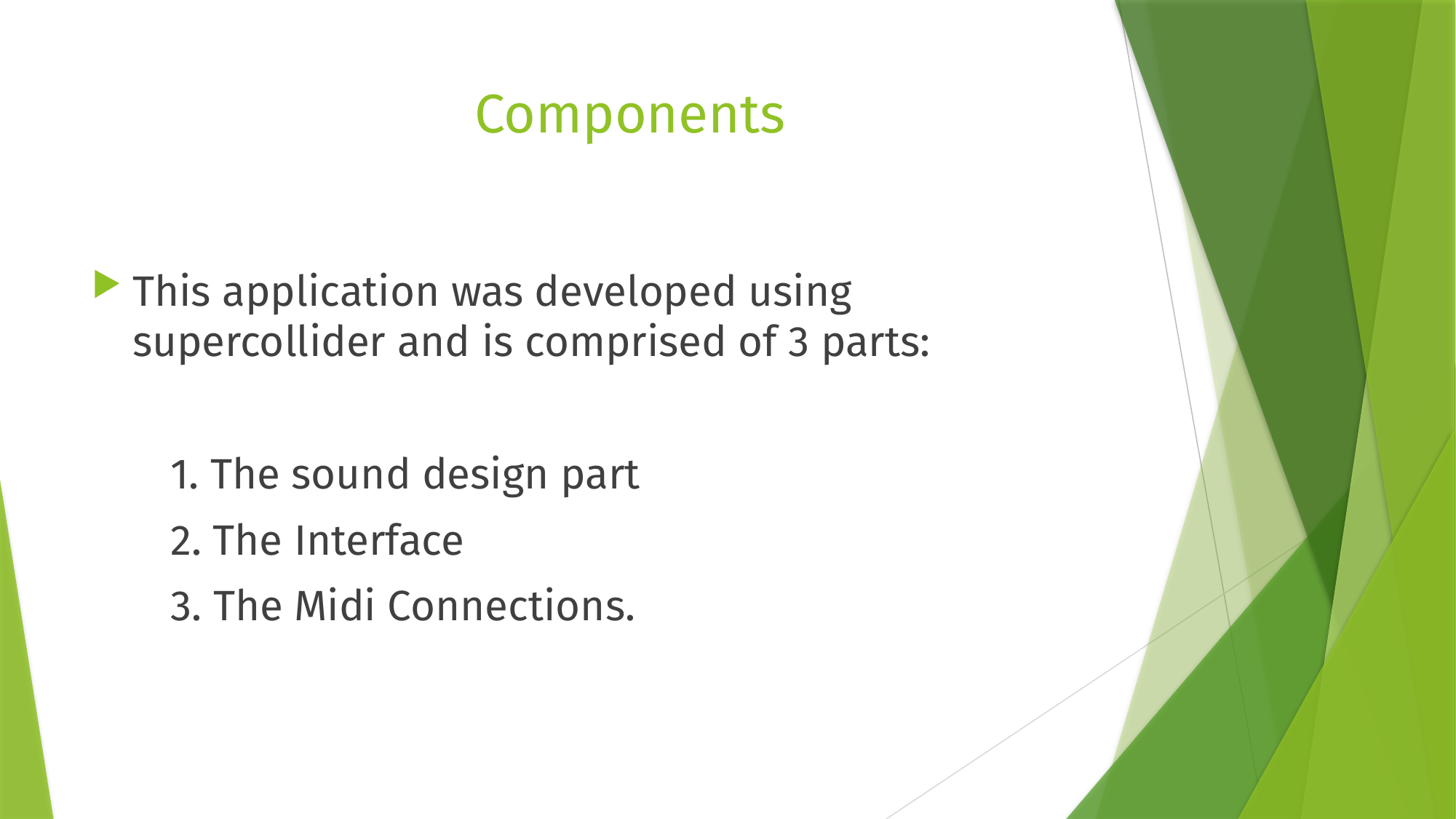

# Components
This application was developed using supercollider and is comprised of 3 parts:

       1. The sound design part
       2. The Interface
       3. The Midi Connections.